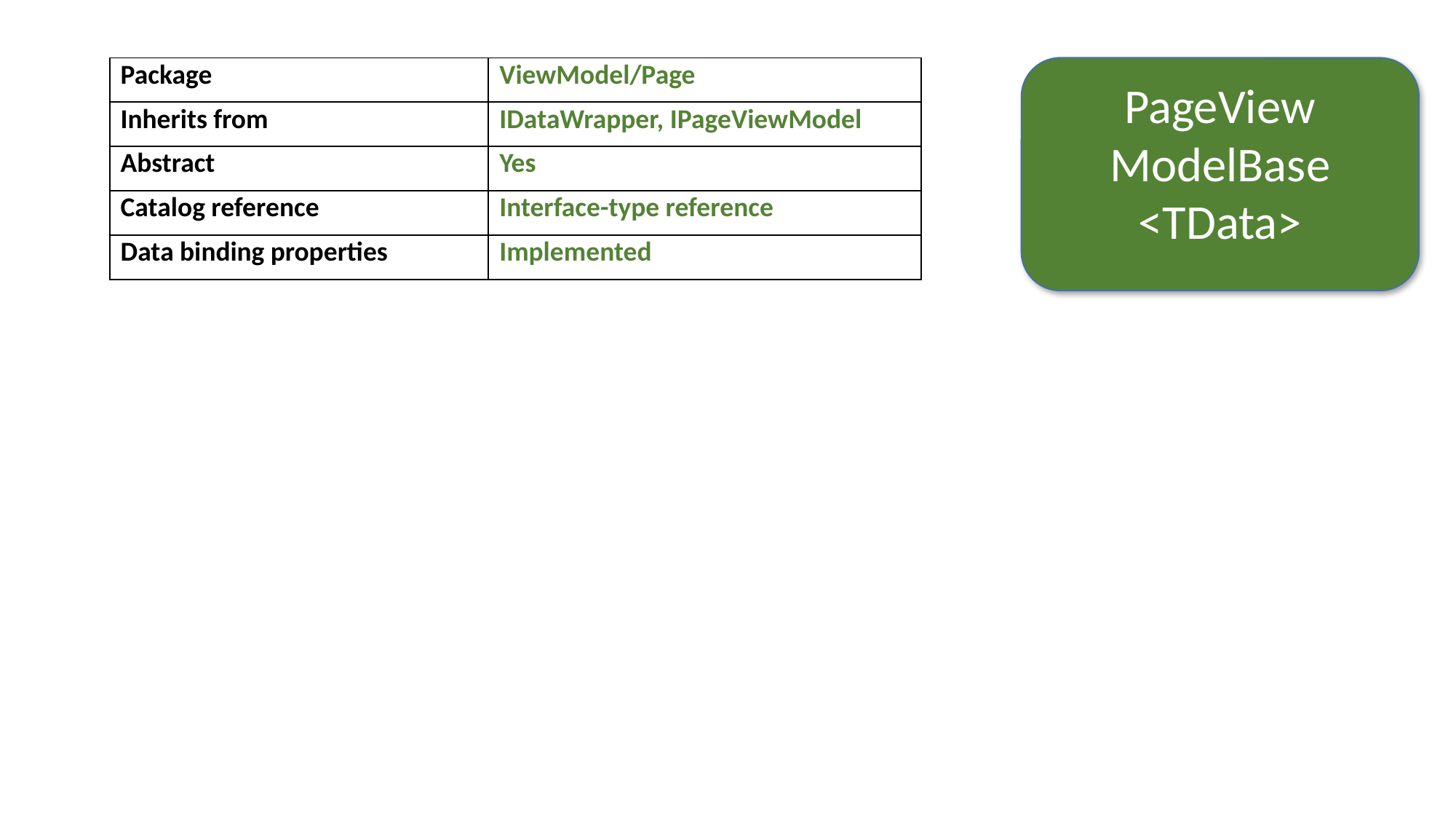

| Package | ViewModel/Page |
| --- | --- |
| Inherits from | IDataWrapper, IPageViewModel |
| Abstract | Yes |
| Catalog reference | Interface-type reference |
| Data binding properties | Implemented |
PageView
ModelBase
<TData>